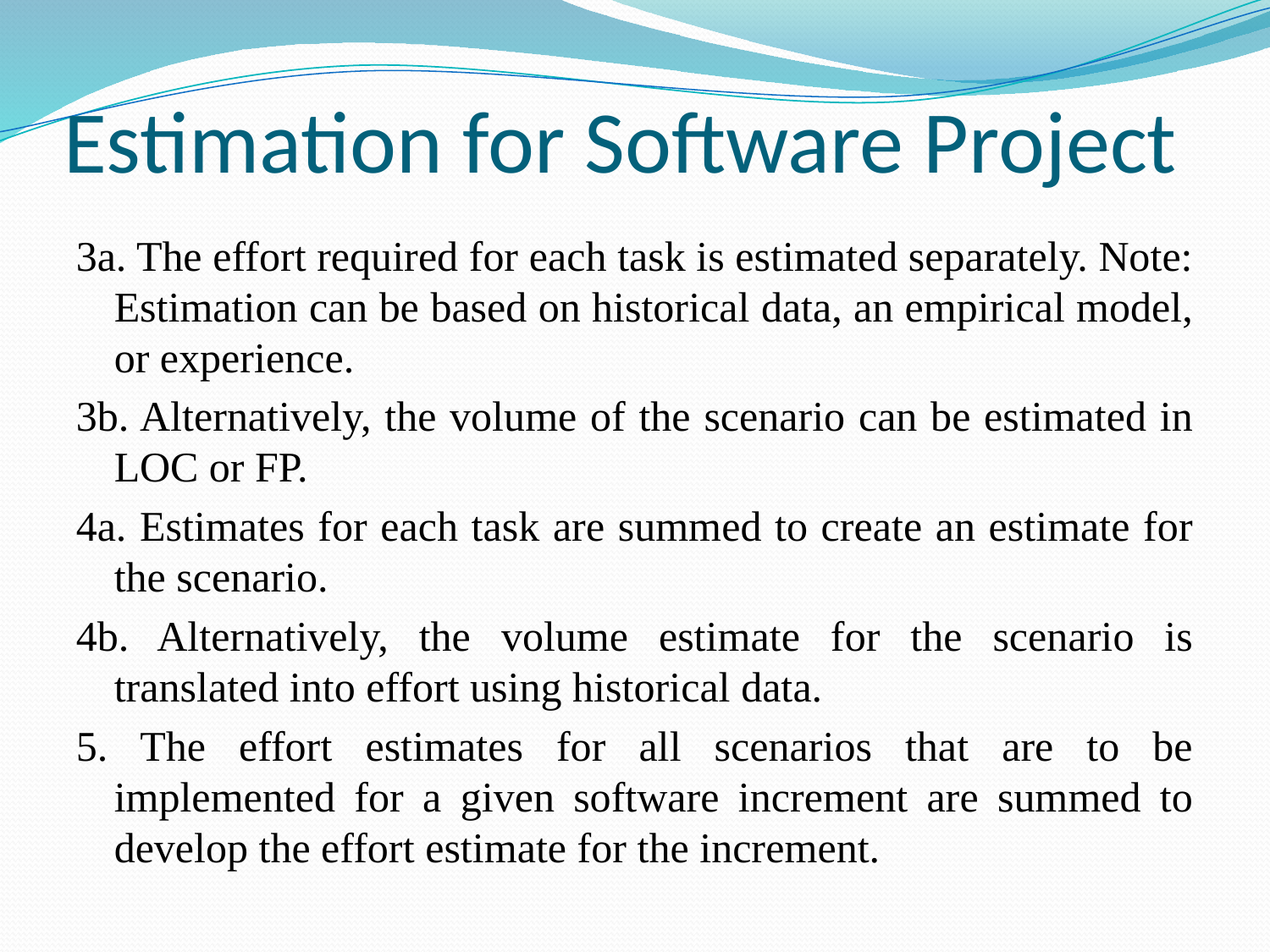

# Estimation for Software Project
3a. The effort required for each task is estimated separately. Note: Estimation can be based on historical data, an empirical model, or experience.
3b. Alternatively, the volume of the scenario can be estimated in LOC or FP.
4a. Estimates for each task are summed to create an estimate for the scenario.
4b. Alternatively, the volume estimate for the scenario is translated into effort using historical data.
5. The effort estimates for all scenarios that are to be implemented for a given software increment are summed to develop the effort estimate for the increment.